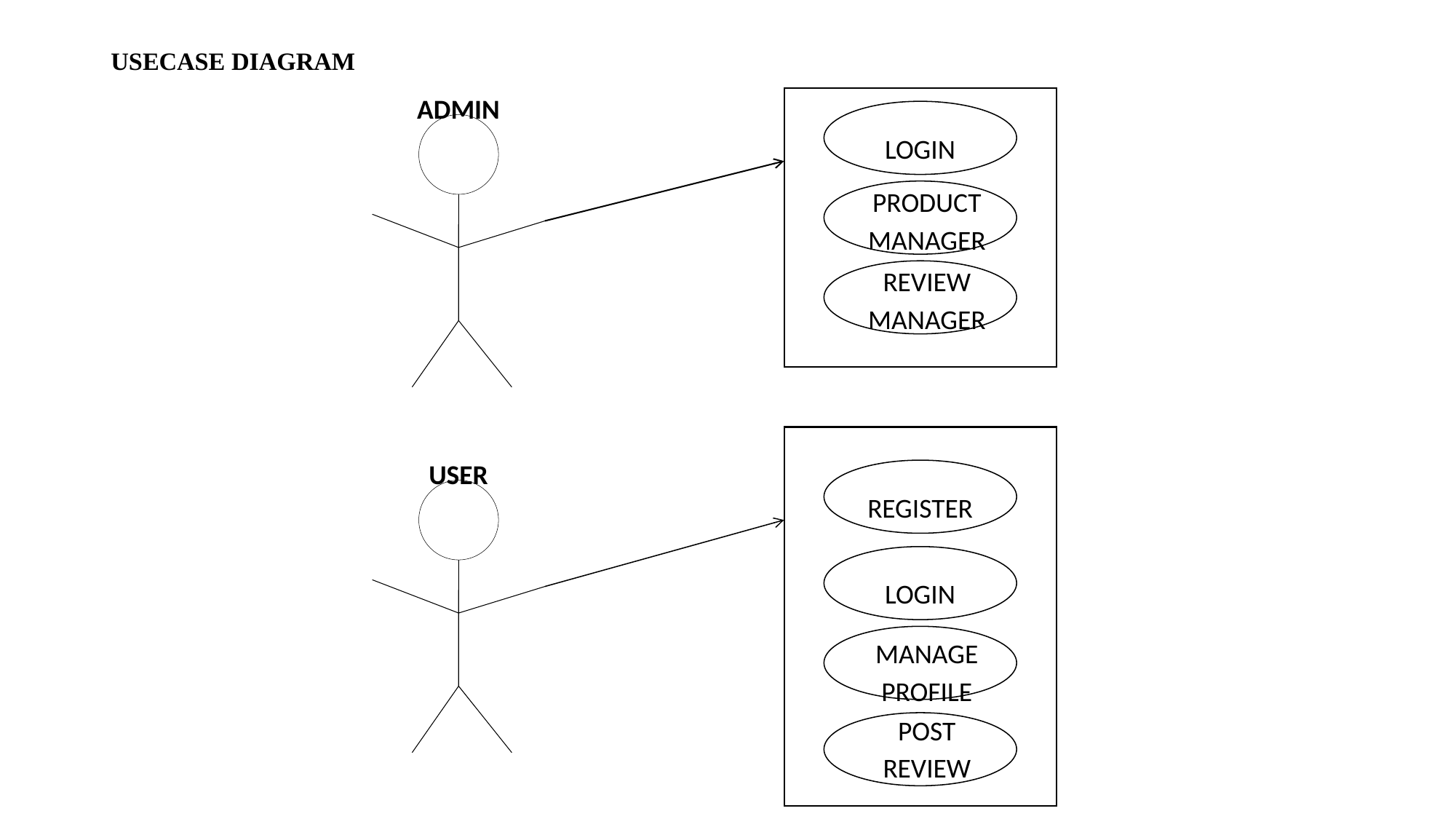

# USECASE DIAGRAM
ADMIN

LOGIN
PRODUCT MANAGER

REVIEW MANAGER

USER

REGISTER

LOGIN

MANAGE PROFILE
POST REVIEW